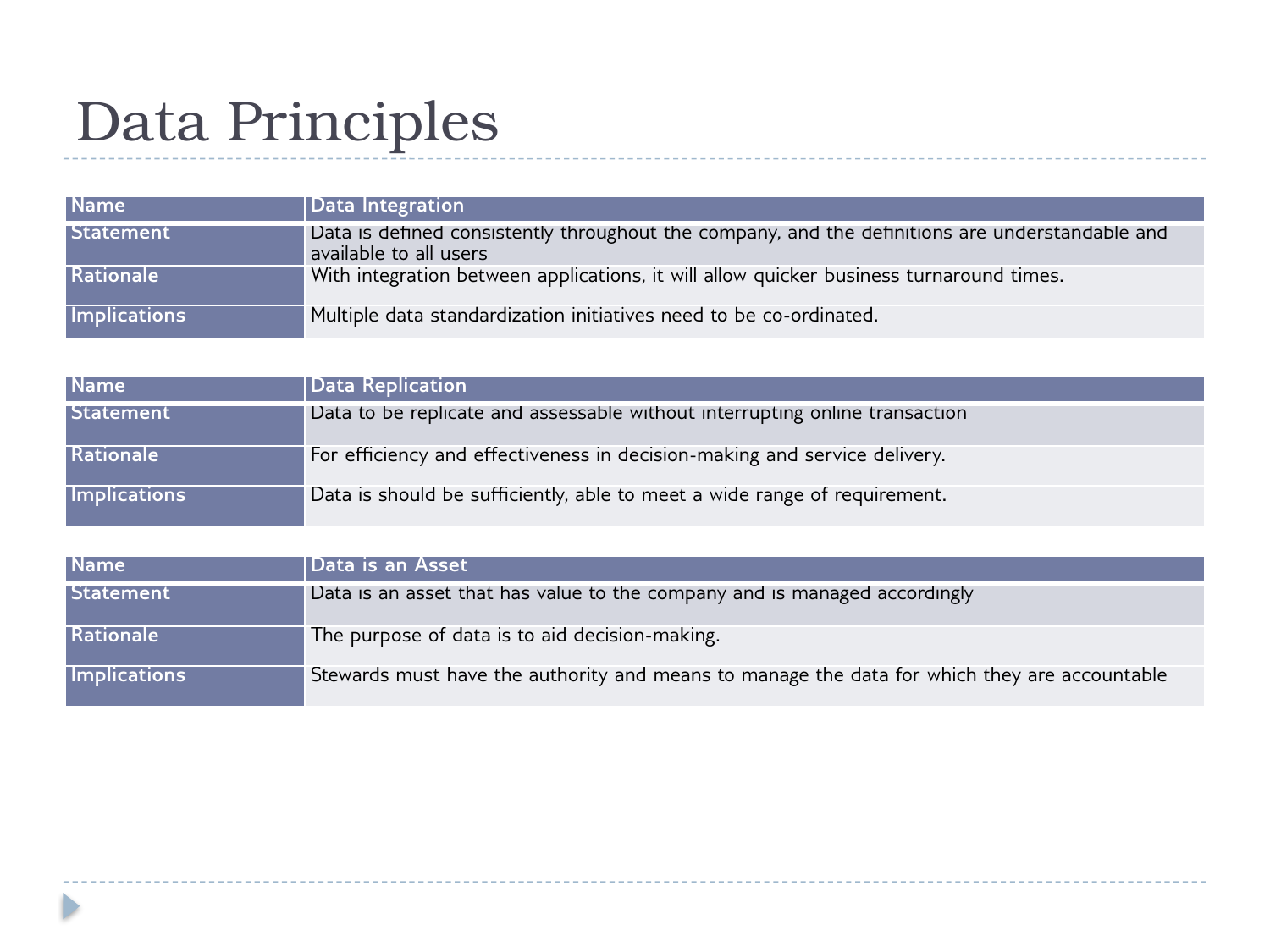

Data Principles
| Name | Data Integration |
| --- | --- |
| Statement | Data is defined consistently throughout the company, and the definitions are understandable and available to all users |
| Rationale | With integration between applications, it will allow quicker business turnaround times. |
| Implications | Multiple data standardization initiatives need to be co-ordinated. |
| Name | Data Replication |
| --- | --- |
| Statement | Data to be replicate and assessable without interrupting online transaction |
| Rationale | For efficiency and effectiveness in decision-making and service delivery. |
| Implications | Data is should be sufficiently, able to meet a wide range of requirement. |
| Name | Data is an Asset |
| --- | --- |
| Statement | Data is an asset that has value to the company and is managed accordingly |
| Rationale | The purpose of data is to aid decision-making. |
| Implications | Stewards must have the authority and means to manage the data for which they are accountable |